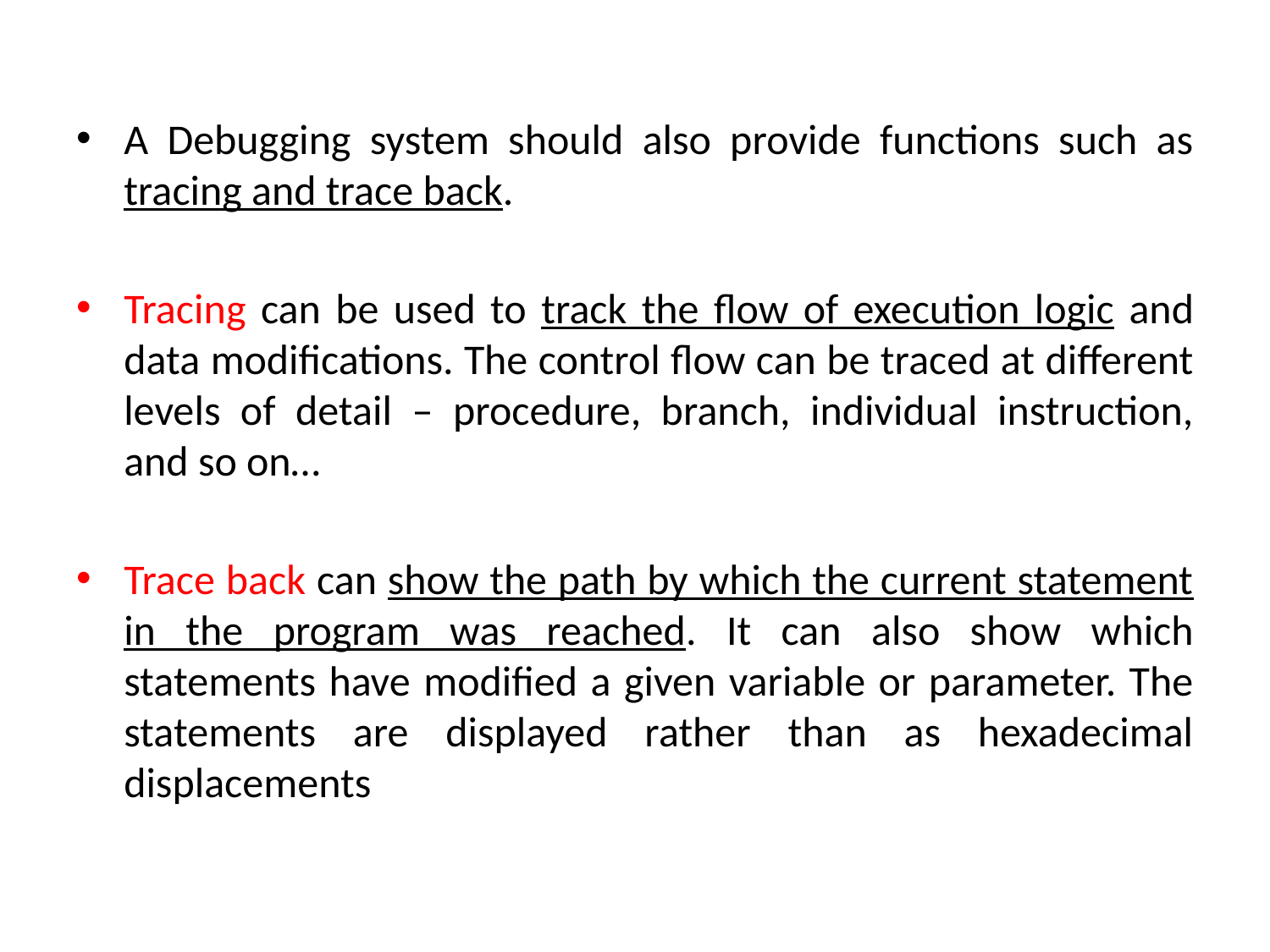

A Debugging system should also provide functions such as tracing and trace back.

Tracing can be used to track the flow of execution logic and data modifications. The control flow can be traced at different levels of detail – procedure, branch, individual instruction, and so on…

Trace back can show the path by which the current statement in the program was reached. It can also show which statements have modified a given variable or parameter. The statements are displayed rather than as hexadecimal displacements